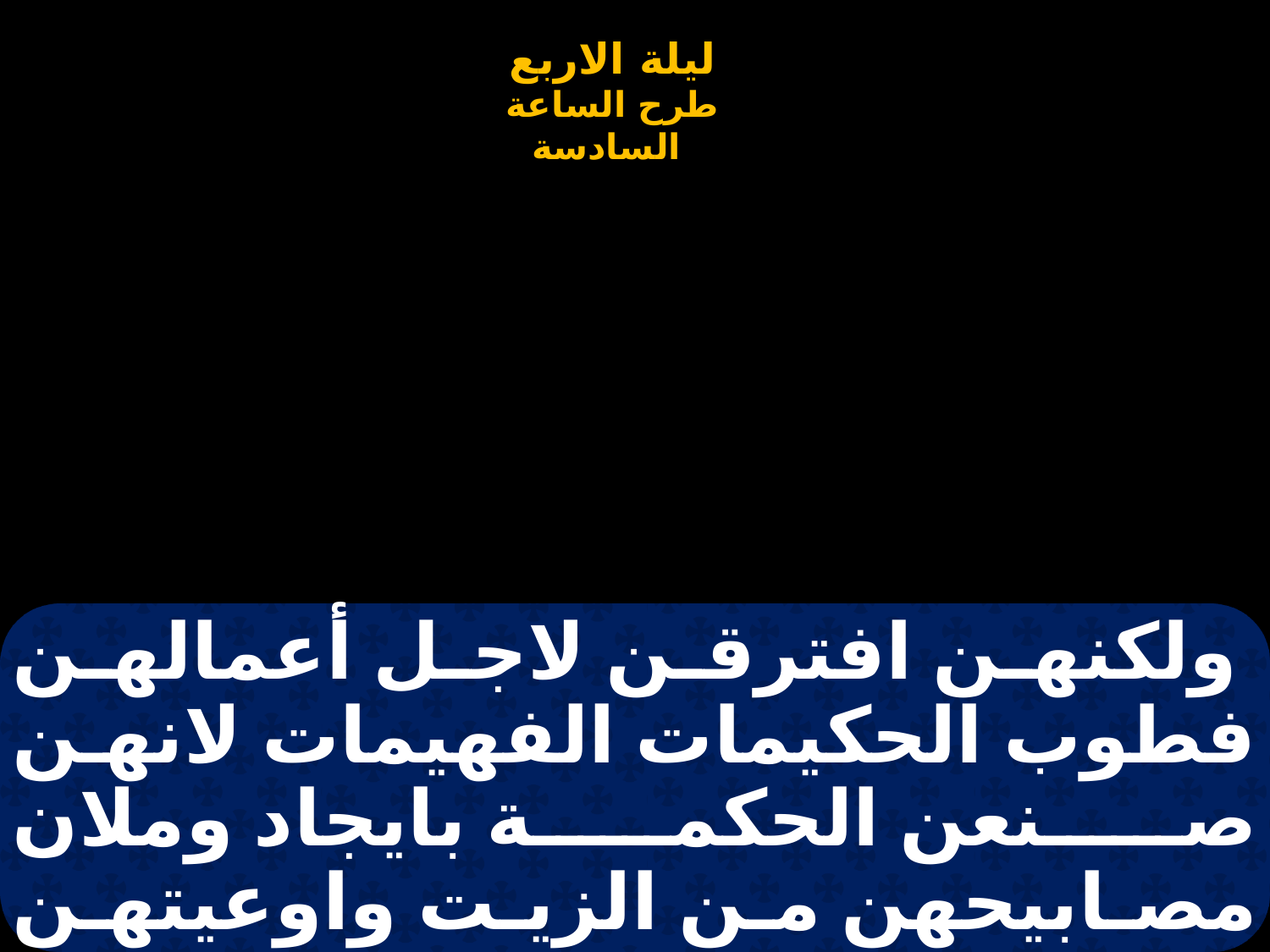

# ولكنهن افترقن لاجل أعمالهن فطوب الحكيمات الفهيمات لانهن صنعن الحكمة بايجاد وملان مصابيحهن من الزيت واوعيتهن مما فضل عنهن فاما العذارى الجاهلات فتكاسلن ولم يفهمن قيمة